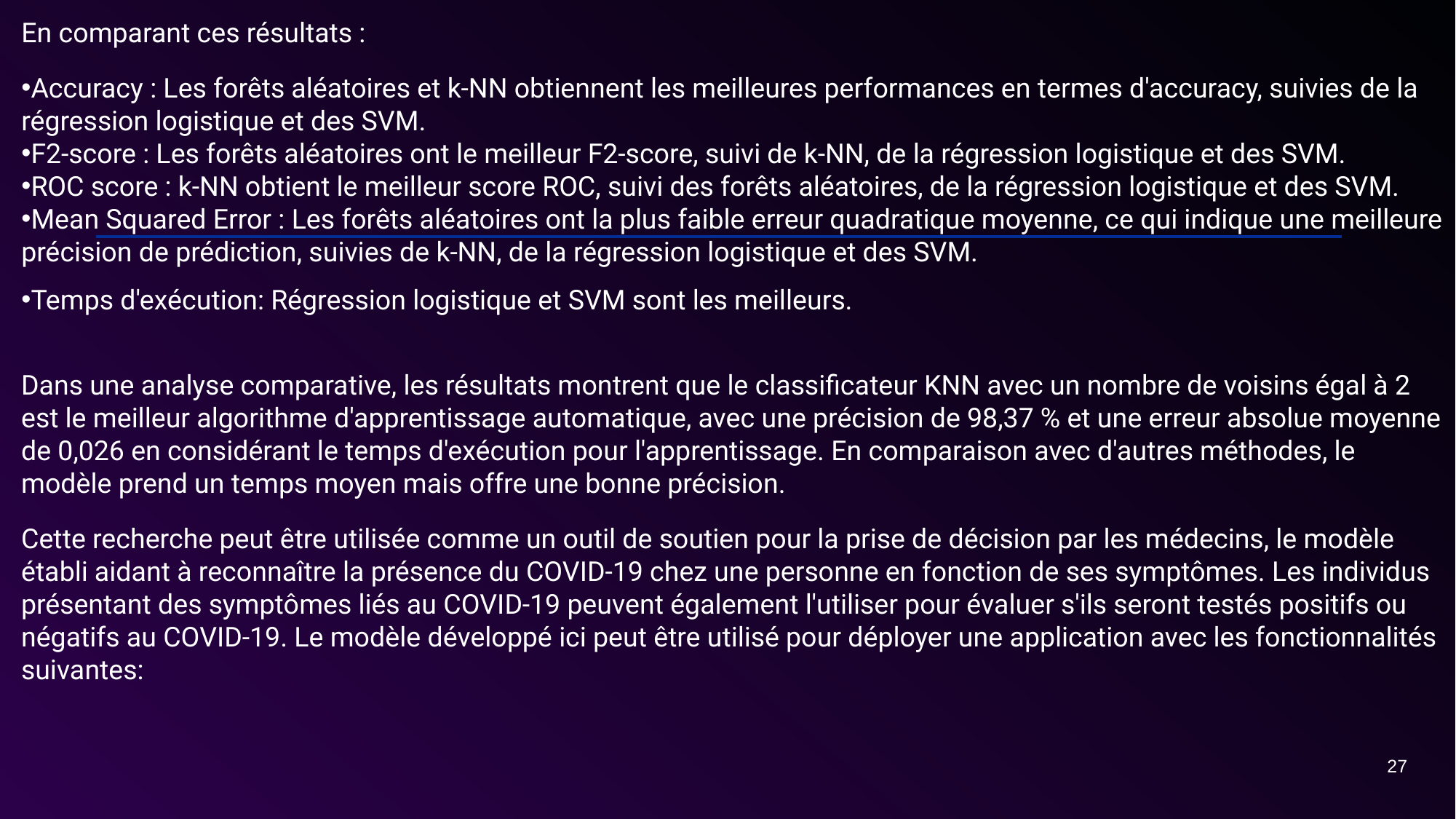

En comparant ces résultats :
Accuracy : Les forêts aléatoires et k-NN obtiennent les meilleures performances en termes d'accuracy, suivies de la régression logistique et des SVM.
F2-score : Les forêts aléatoires ont le meilleur F2-score, suivi de k-NN, de la régression logistique et des SVM.
ROC score : k-NN obtient le meilleur score ROC, suivi des forêts aléatoires, de la régression logistique et des SVM.
Mean Squared Error : Les forêts aléatoires ont la plus faible erreur quadratique moyenne, ce qui indique une meilleure précision de prédiction, suivies de k-NN, de la régression logistique et des SVM.
Temps d'exécution: Régression logistique et SVM sont les meilleurs.

Dans une analyse comparative, les résultats montrent que le classificateur KNN avec un nombre de voisins égal à 2 est le meilleur algorithme d'apprentissage automatique, avec une précision de 98,37 % et une erreur absolue moyenne de 0,026 en considérant le temps d'exécution pour l'apprentissage. En comparaison avec d'autres méthodes, le modèle prend un temps moyen mais offre une bonne précision.
Cette recherche peut être utilisée comme un outil de soutien pour la prise de décision par les médecins, le modèle établi aidant à reconnaître la présence du COVID-19 chez une personne en fonction de ses symptômes. Les individus présentant des symptômes liés au COVID-19 peuvent également l'utiliser pour évaluer s'ils seront testés positifs ou négatifs au COVID-19. Le modèle développé ici peut être utilisé pour déployer une application avec les fonctionnalités suivantes:
27